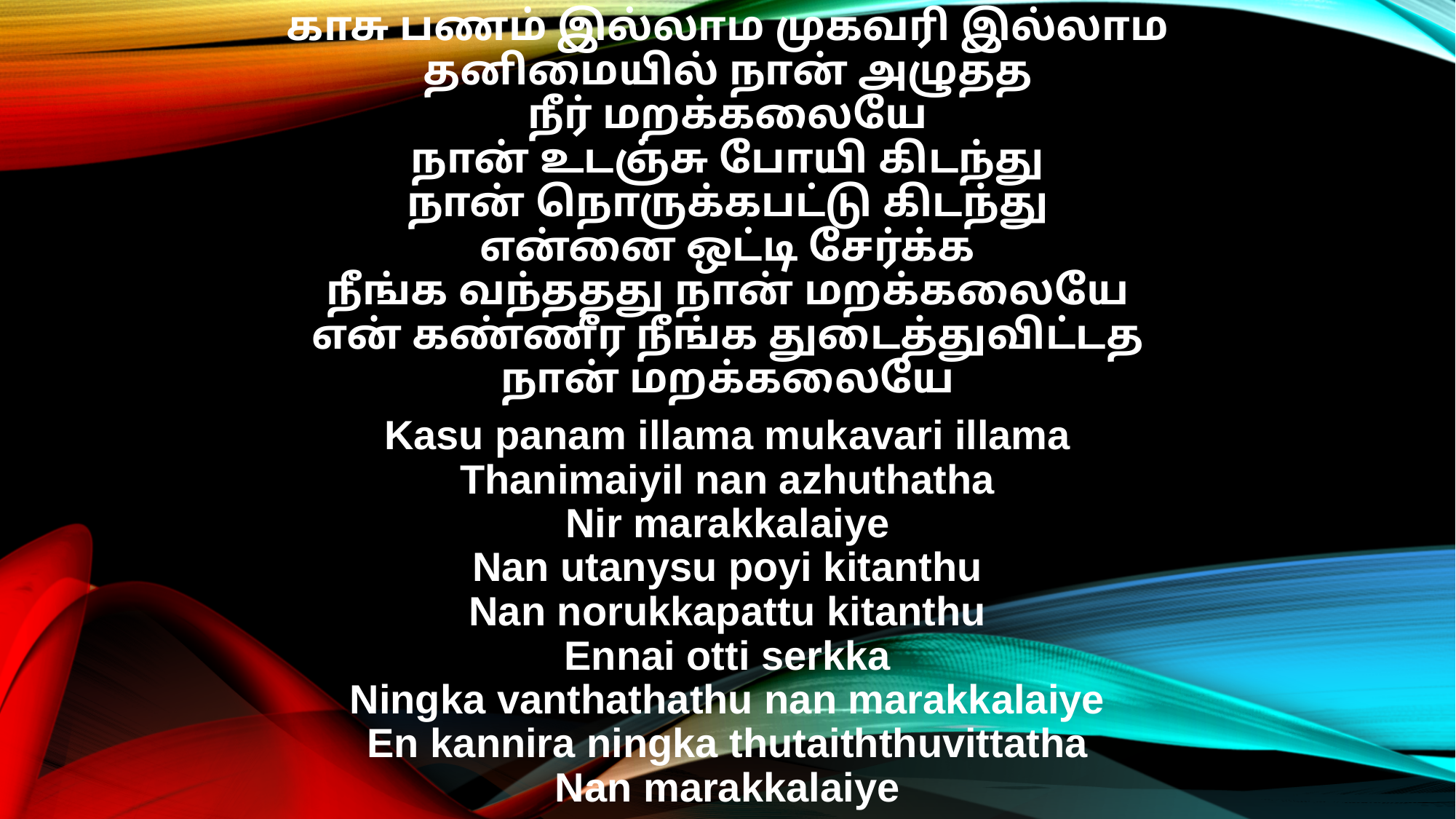

காசு பணம் இல்லாம முகவரி இல்லாம
தனிமையில் நான் அழுதத
நீர் மறக்கலையே
நான் உடஞ்சு போயி கிடந்து
நான் நொருக்கபட்டு கிடந்து
என்னை ஒட்டி சேர்க்க
நீங்க வந்ததது நான் மறக்கலையே
என் கண்ணீர நீங்க துடைத்துவிட்டத
நான் மறக்கலையே
Kasu panam illama mukavari illama
Thanimaiyil nan azhuthatha
Nir marakkalaiye
Nan utanysu poyi kitanthu
Nan norukkapattu kitanthu
Ennai otti serkka
Ningka vanthathathu nan marakkalaiye
En kannira ningka thutaiththuvittatha
Nan marakkalaiye